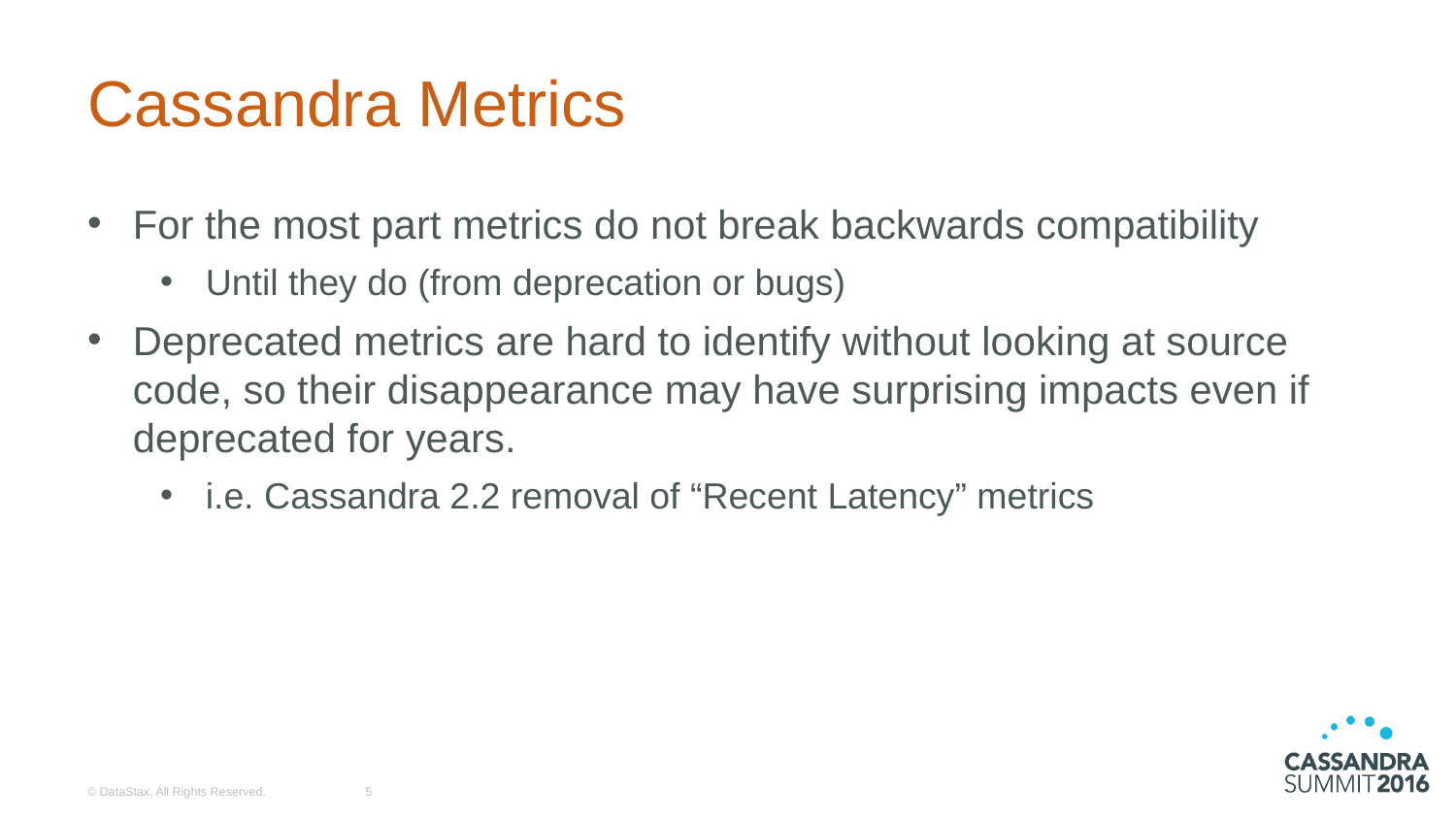

# Cassandra Metrics
For the most part metrics do not break backwards compatibility
Until they do (from deprecation or bugs)
Deprecated metrics are hard to identify without looking at source code, so their disappearance may have surprising impacts even if deprecated for years.
i.e. Cassandra 2.2 removal of “Recent Latency” metrics

© DataStax, All Rights Reserved.
5